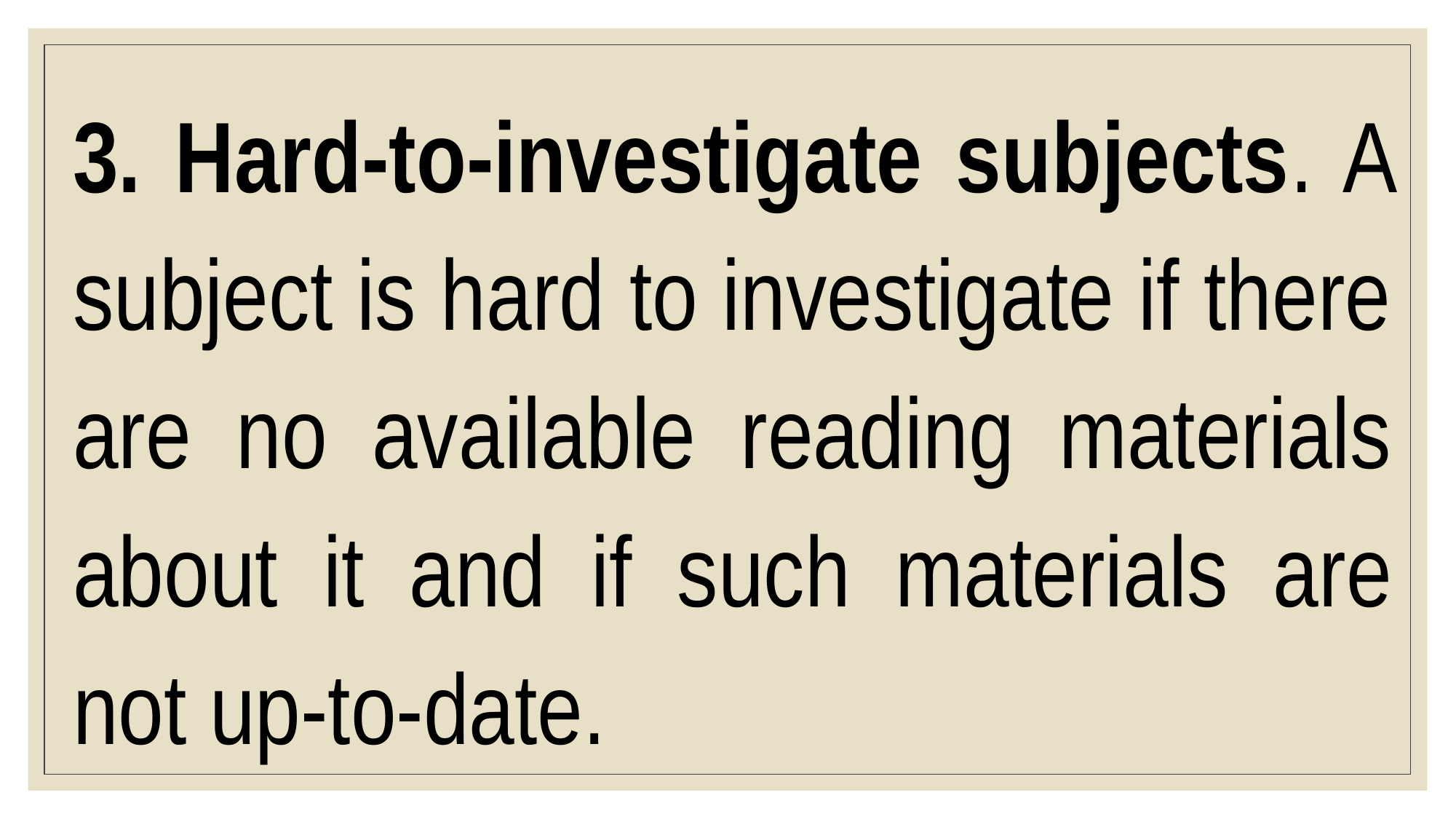

3. Hard-to-investigate subjects. A subject is hard to investigate if there are no available reading materials about it and if such materials are not up-to-date.